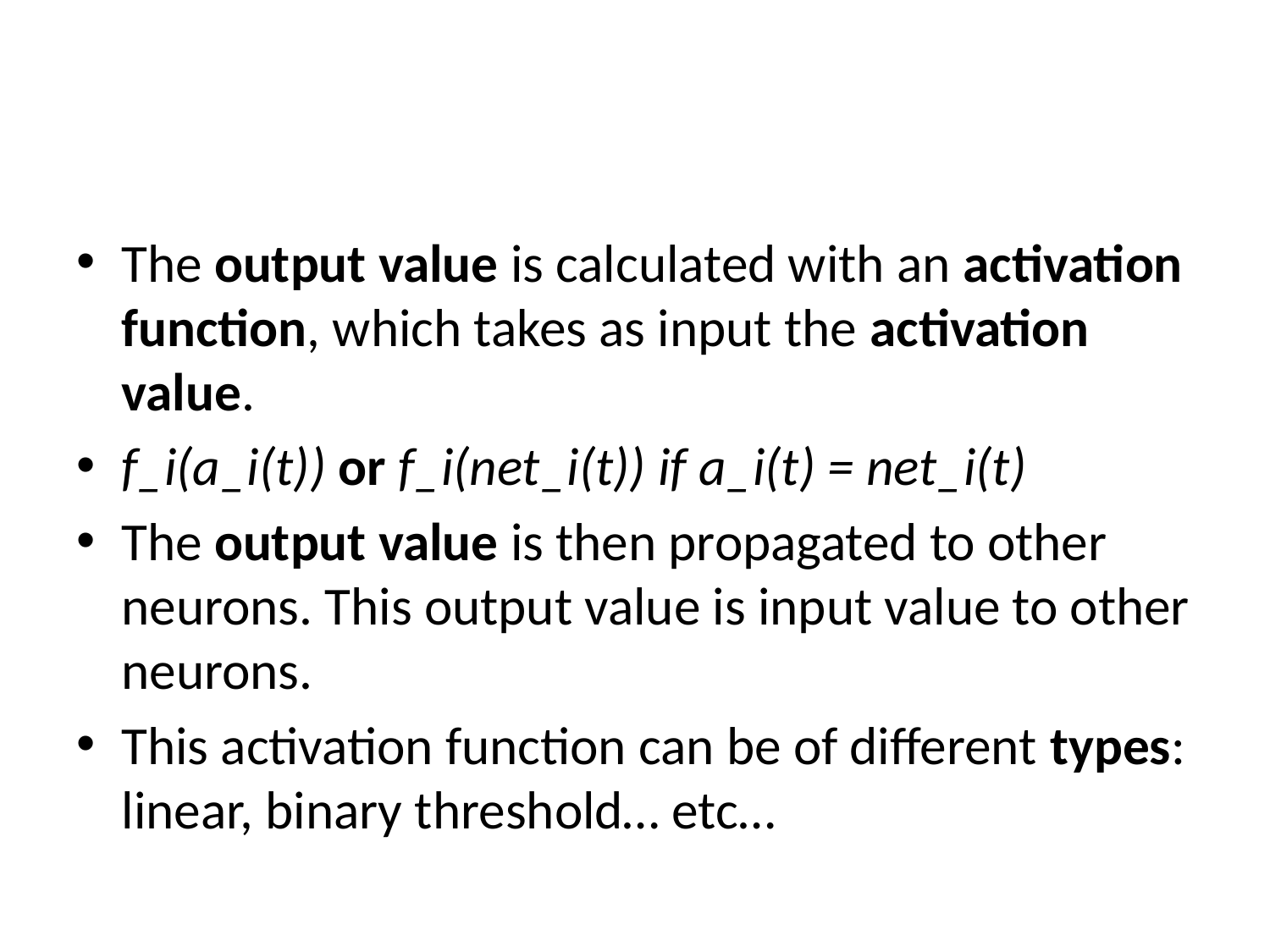

#
The output value is calculated with an activation function, which takes as input the activation value.
f_i(a_i(t)) or f_i(net_i(t)) if a_i(t) = net_i(t)
The output value is then propagated to other neurons. This output value is input value to other neurons.
This activation function can be of different types: linear, binary threshold… etc…